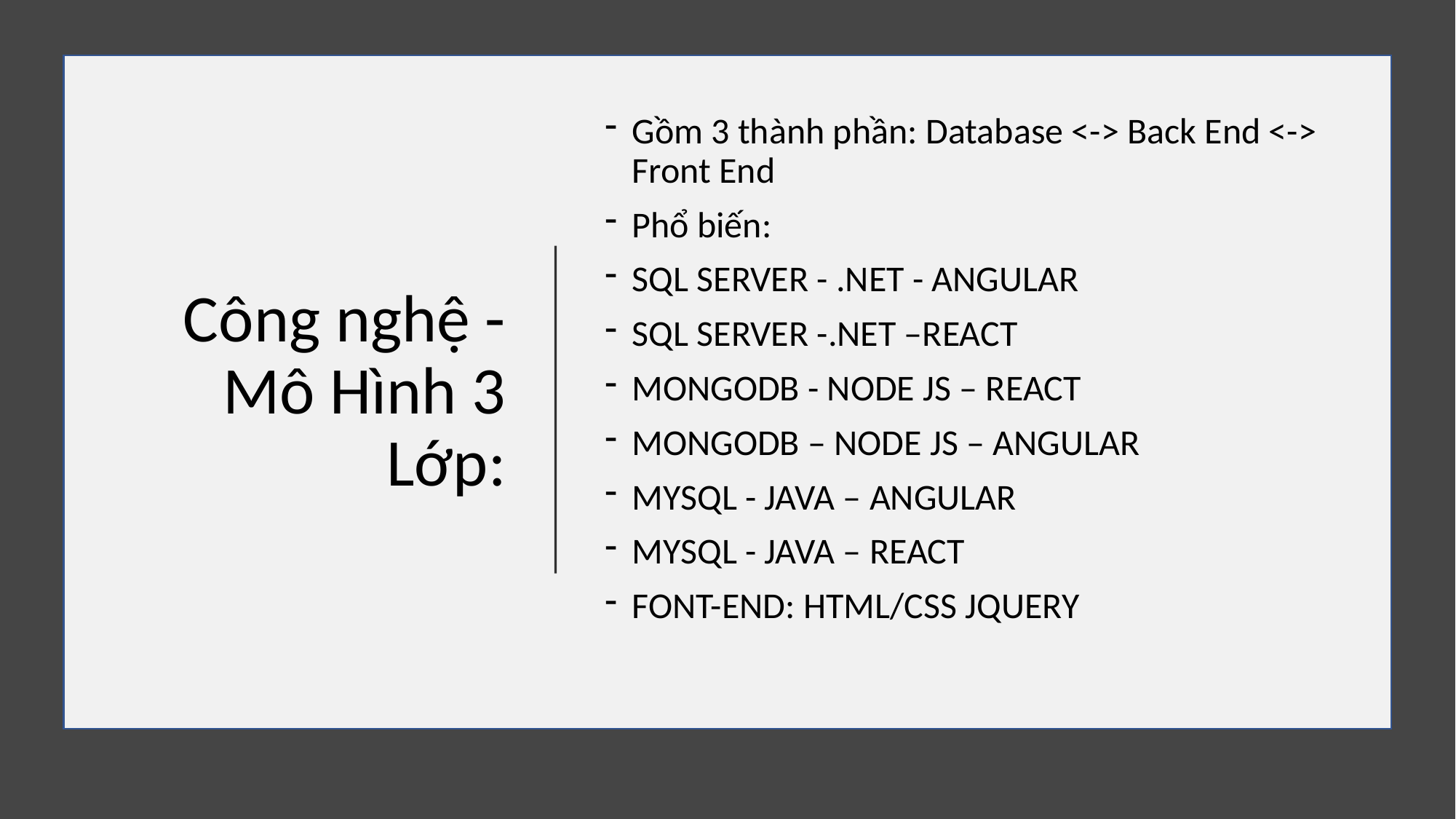

# Công nghệ - Mô Hình 3 Lớp:
Gồm 3 thành phần: Database <-> Back End <-> Front End
Phổ biến:
SQL SERVER - .NET - ANGULAR
SQL SERVER -.NET –REACT
MONGODB - NODE JS – REACT
MONGODB – NODE JS – ANGULAR
MYSQL - JAVA – ANGULAR
MYSQL - JAVA – REACT
FONT-END: HTML/CSS JQUERY